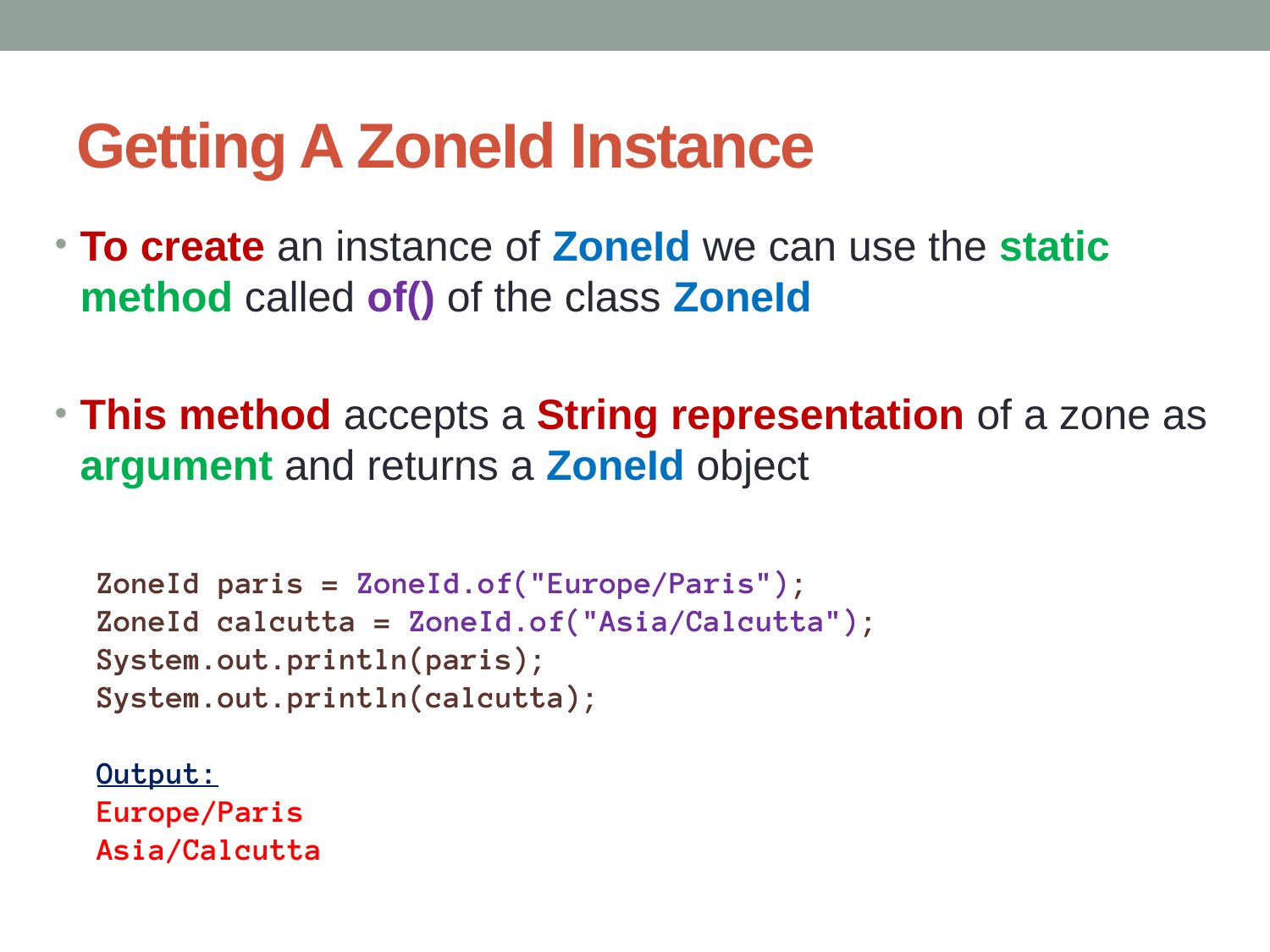

# Getting A ZoneId Instance
To create an instance of ZoneId we can use the static method called of() of the class ZoneId

This method accepts a String representation of a zone as argument and returns a ZoneId object
ZoneId paris = ZoneId.of("Europe/Paris");
ZoneId calcutta = ZoneId.of("Asia/Calcutta");
System.out.println(paris);
System.out.println(calcutta);

Output:
Europe/Paris
Asia/Calcutta